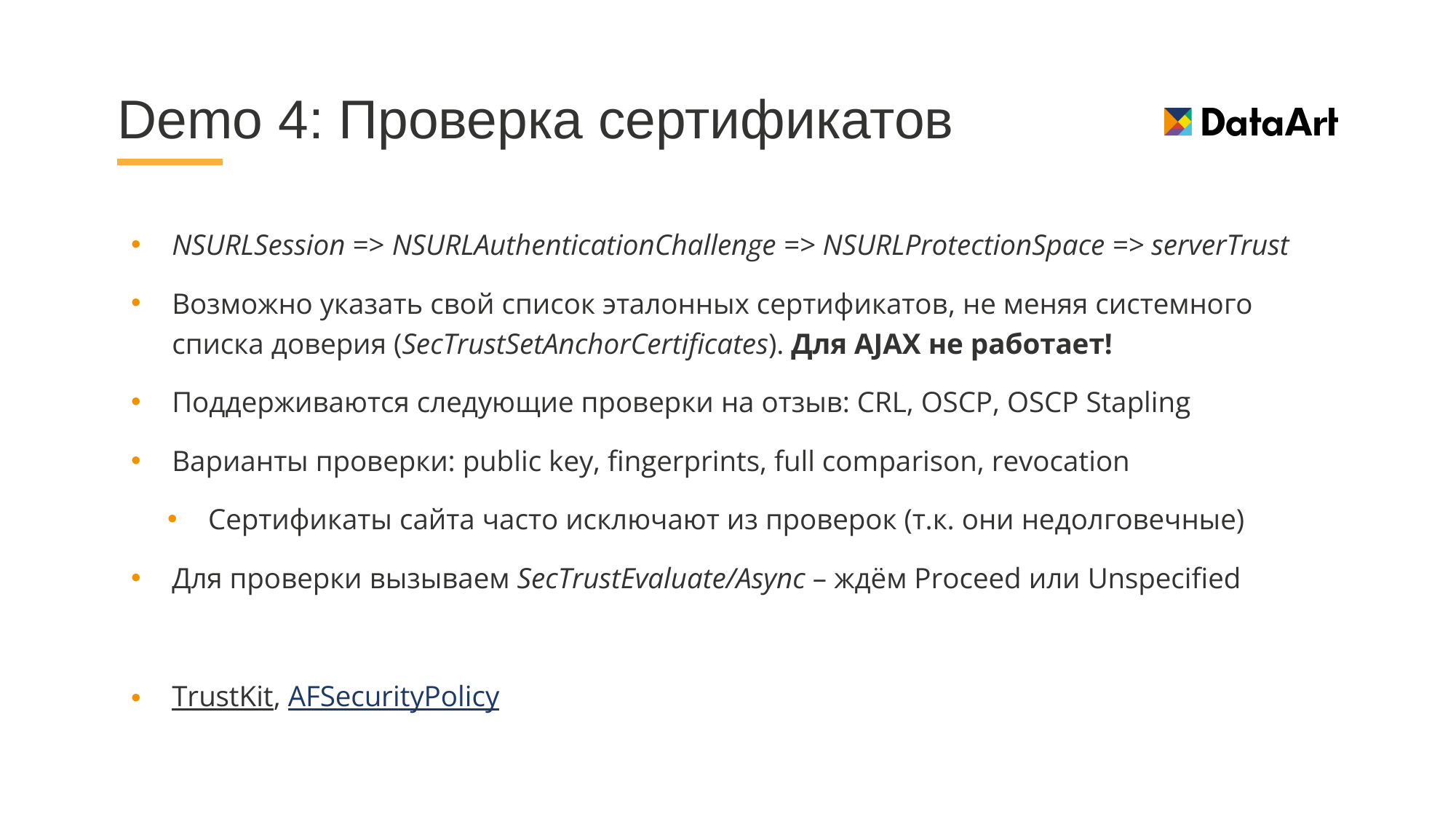

# Demo 4: Проверка сертификатов
NSURLSession => NSURLAuthenticationChallenge => NSURLProtectionSpace => serverTrust
Возможно указать свой список эталонных сертификатов, не меняя системного списка доверия (SecTrustSetAnchorCertificates). Для AJAX не работает!
Поддерживаются следующие проверки на отзыв: CRL, OSCP, OSCP Stapling
Варианты проверки: public key, fingerprints, full comparison, revocation
Сертификаты сайта часто исключают из проверок (т.к. они недолговечные)
Для проверки вызываем SecTrustEvaluate/Async – ждём Proceed или Unspecified

TrustKit, AFSecurityPolicy